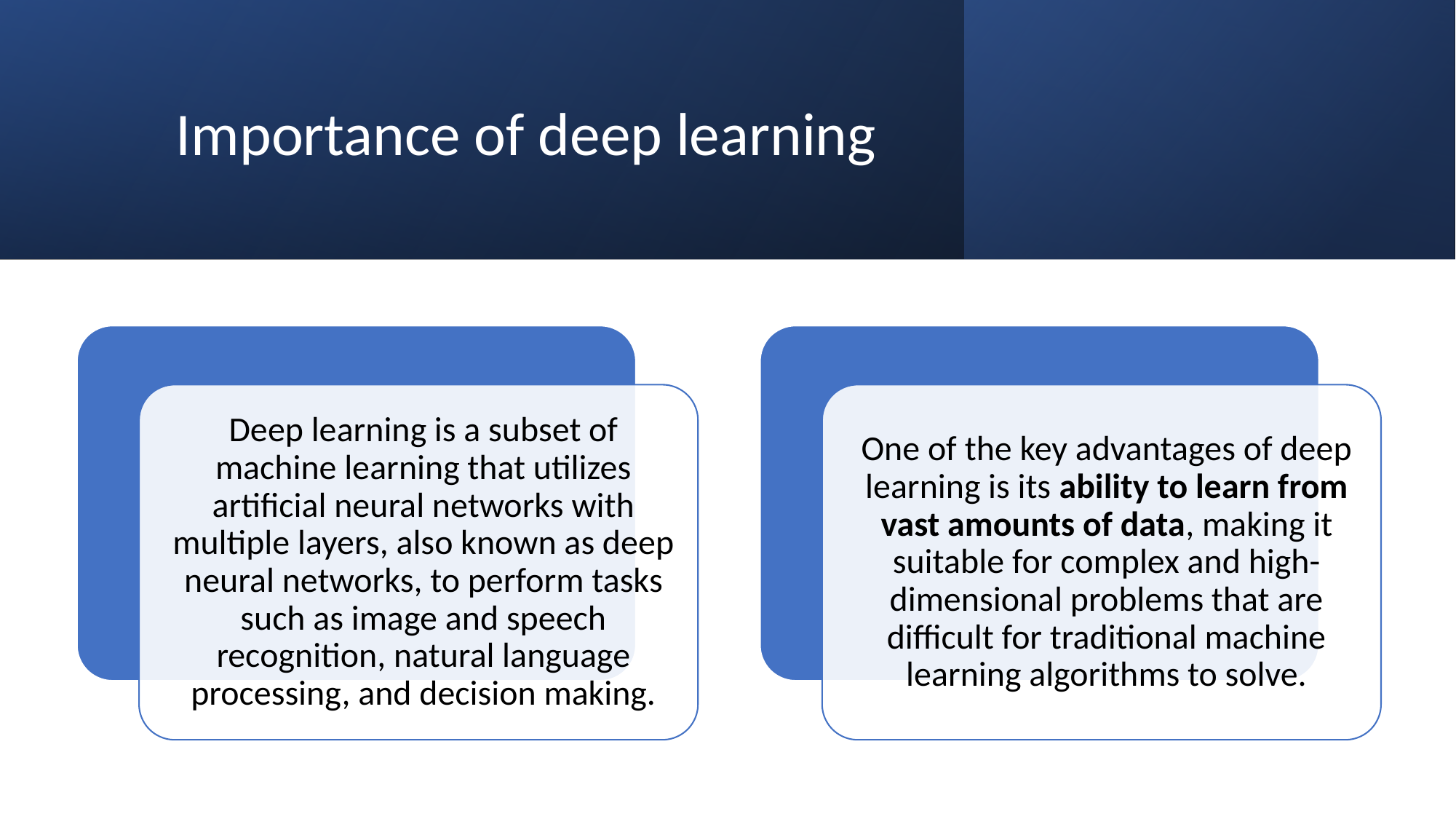

# Importance of deep learning
Deep learning is a subset of machine learning that utilizes artificial neural networks with multiple layers, also known as deep neural networks, to perform tasks such as image and speech recognition, natural language processing, and decision making.
One of the key advantages of deep learning is its ability to learn from vast amounts of data, making it suitable for complex and high-dimensional problems that are difficult for traditional machine learning algorithms to solve.